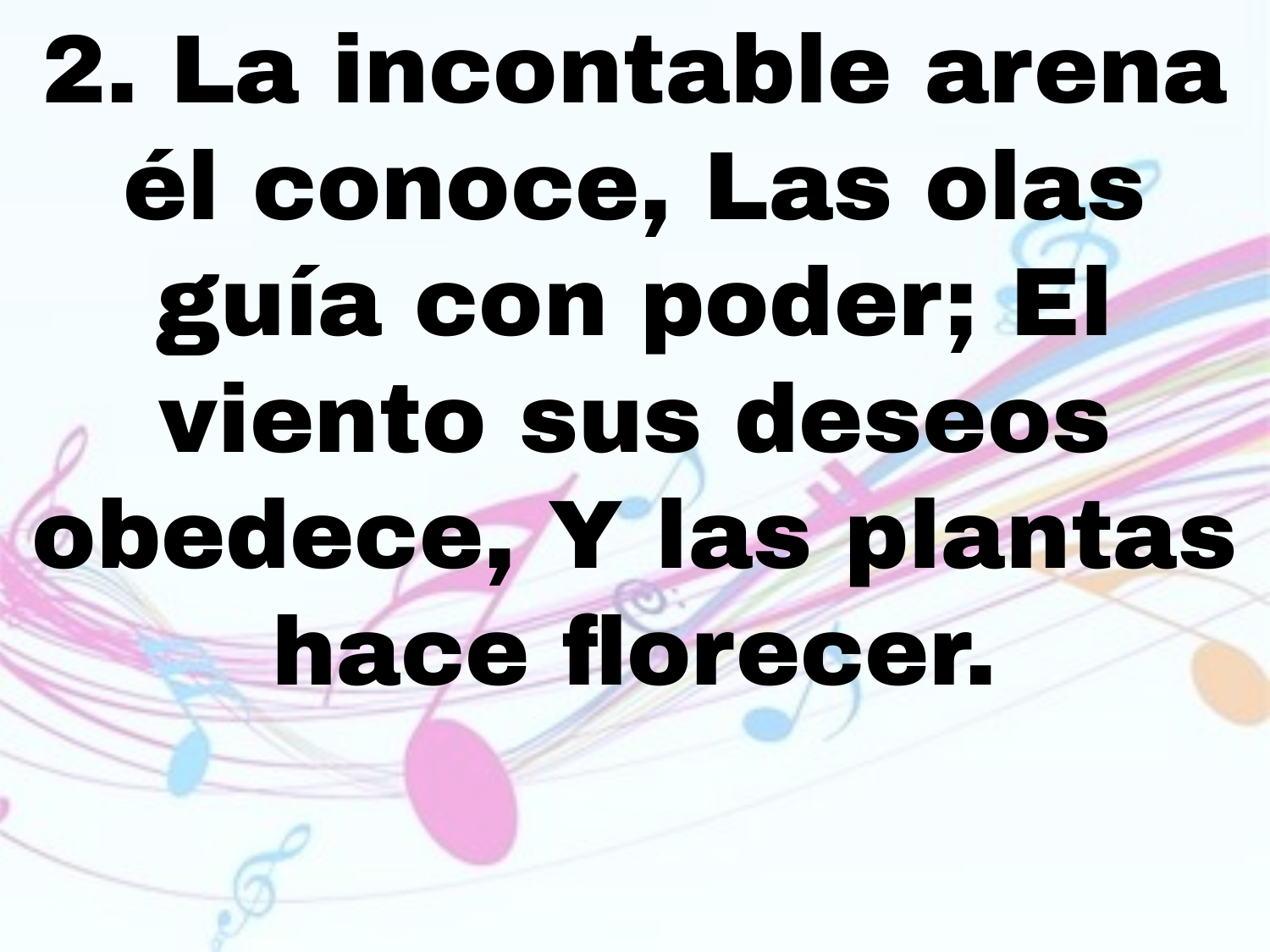

2. La incontable arena él conoce, Las olas guía con poder; El viento sus deseos obedece, Y las plantas hace florecer.